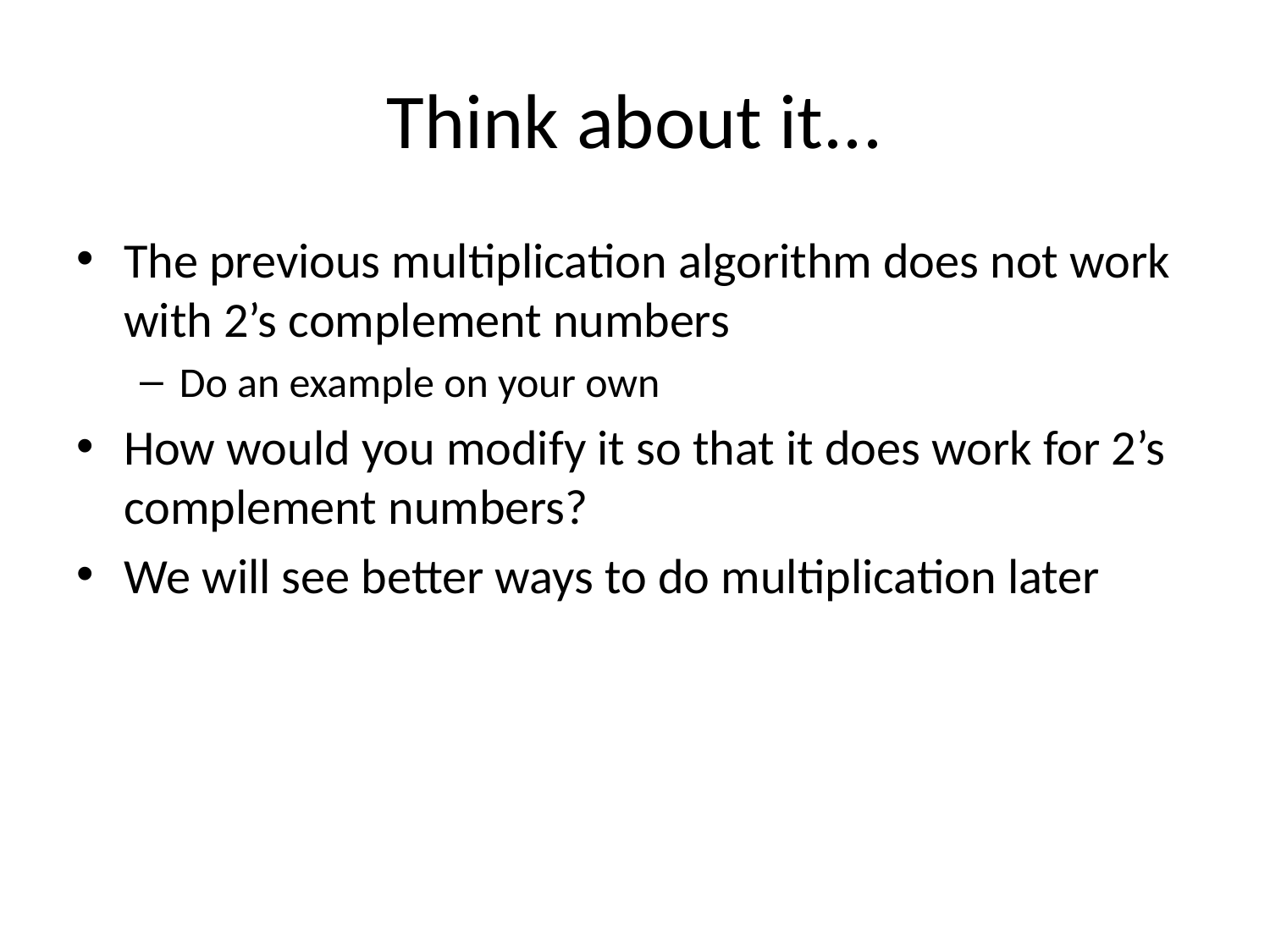

# Think about it...
The previous multiplication algorithm does not work with 2’s complement numbers
Do an example on your own
How would you modify it so that it does work for 2’s complement numbers?
We will see better ways to do multiplication later